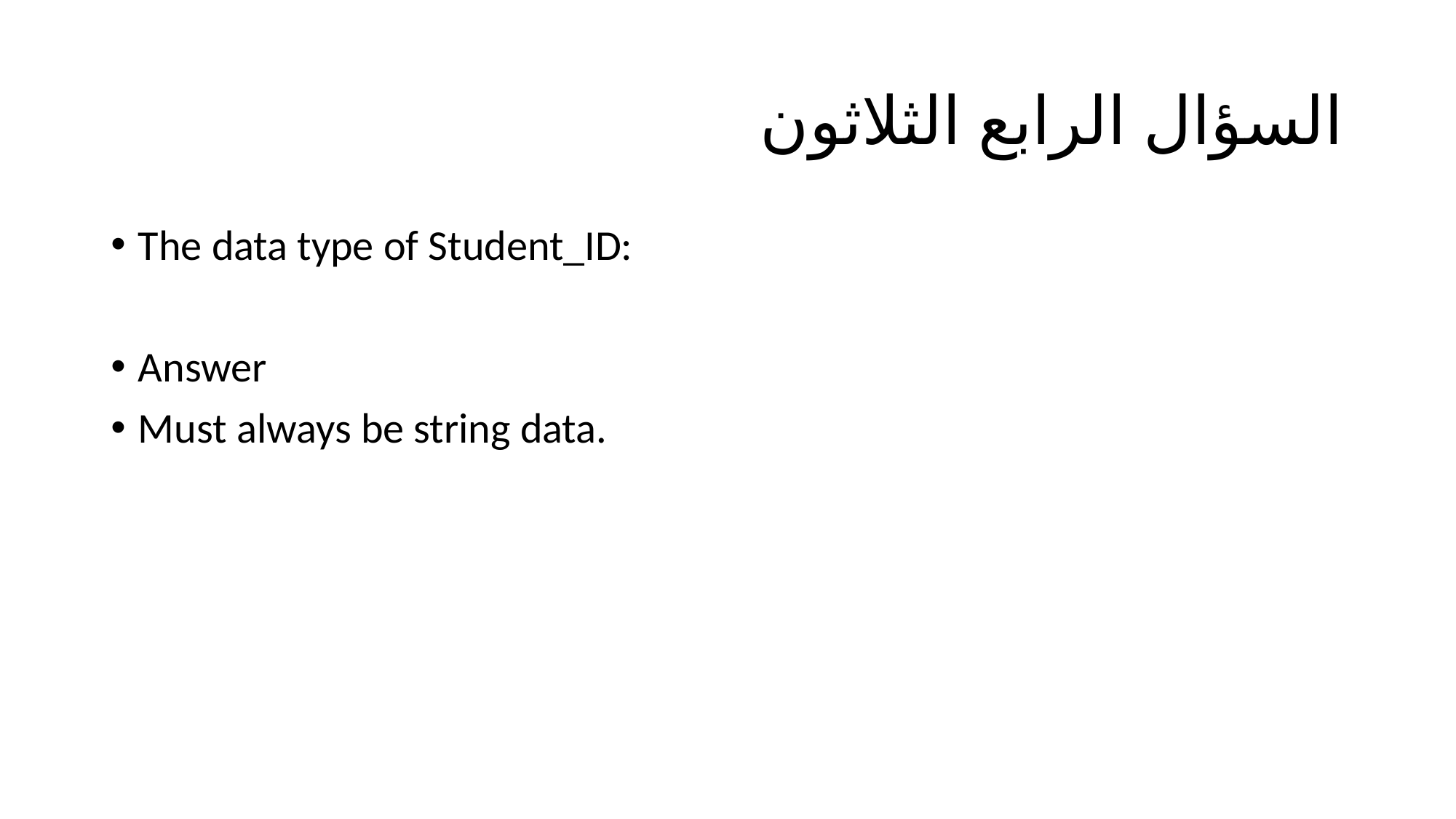

# السؤال الرابع الثلاثون
The data type of Student_ID:

Answer
Must always be string data.